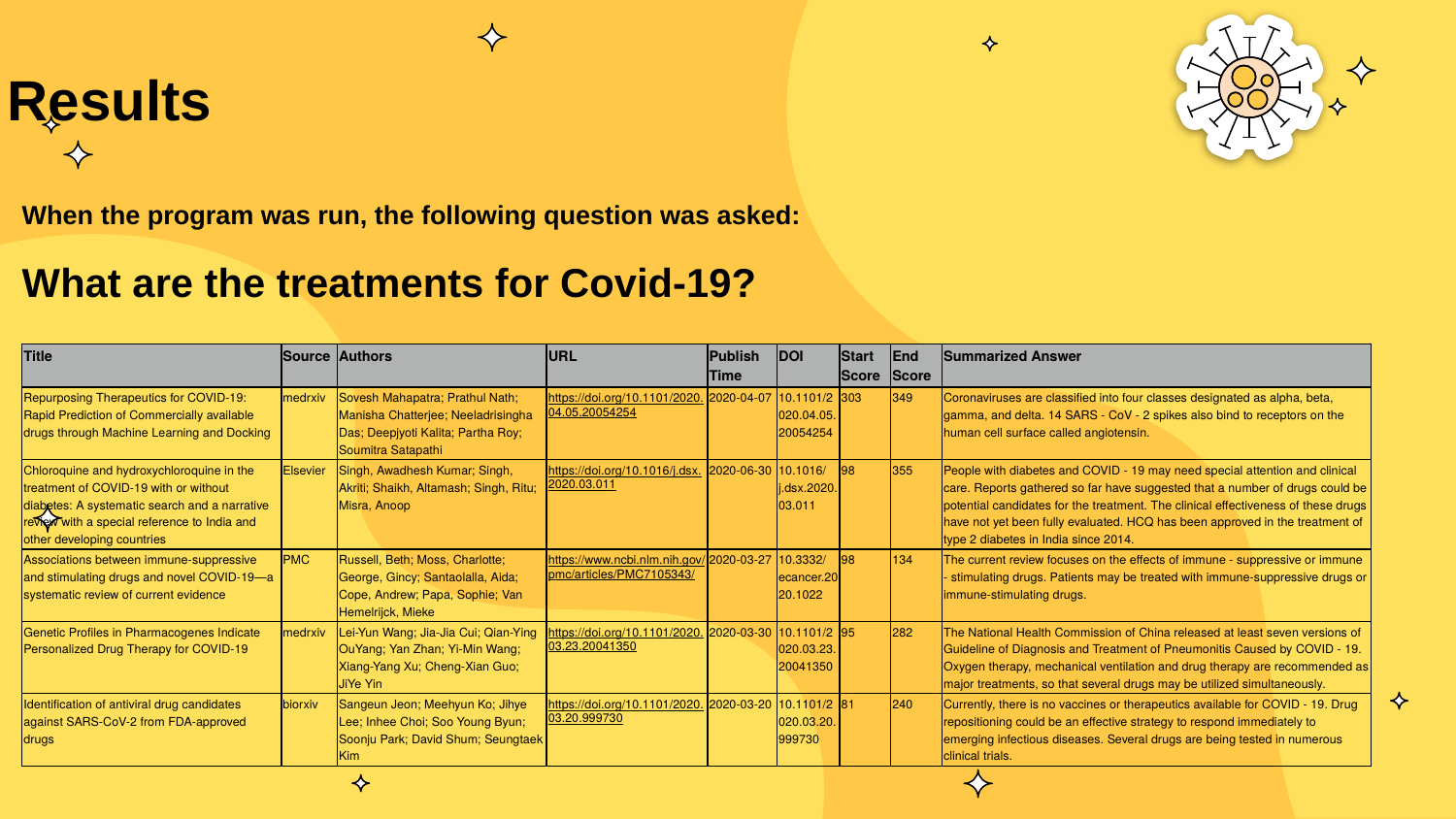

# Results
When the program was run, the following question was asked:

What are the treatments for Covid-19?

| Title | Source | Authors | URL | Publish Time | DOI | Start Score | End Score | Summarized Answer |
| --- | --- | --- | --- | --- | --- | --- | --- | --- |
| Repurposing Therapeutics for COVID-19: Rapid Prediction of Commercially available drugs through Machine Learning and Docking | medrxiv | Sovesh Mahapatra; Prathul Nath; Manisha Chatterjee; Neeladrisingha Das; Deepjyoti Kalita; Partha Roy; Soumitra Satapathi | https://doi.org/10.1101/2020.04.05.20054254 | 2020-04-07 | 10.1101/2020.04.05.20054254 | 303 | 349 | Coronaviruses are classified into four classes designated as alpha, beta, gamma, and delta. 14 SARS - CoV - 2 spikes also bind to receptors on the human cell surface called angiotensin. |
| Chloroquine and hydroxychloroquine in the treatment of COVID-19 with or without diabetes: A systematic search and a narrative review with a special reference to India and other developing countries | Elsevier | Singh, Awadhesh Kumar; Singh, Akriti; Shaikh, Altamash; Singh, Ritu; Misra, Anoop | https://doi.org/10.1016/j.dsx.2020.03.011 | 2020-06-30 | 10.1016/j.dsx.2020.03.011 | 98 | 355 | People with diabetes and COVID - 19 may need special attention and clinical care. Reports gathered so far have suggested that a number of drugs could be potential candidates for the treatment. The clinical effectiveness of these drugs have not yet been fully evaluated. HCQ has been approved in the treatment of type 2 diabetes in India since 2014. |
| Associations between immune-suppressive and stimulating drugs and novel COVID-19—a systematic review of current evidence | PMC | Russell, Beth; Moss, Charlotte; George, Gincy; Santaolalla, Aida; Cope, Andrew; Papa, Sophie; Van Hemelrijck, Mieke | https://www.ncbi.nlm.nih.gov/pmc/articles/PMC7105343/ | 2020-03-27 | 10.3332/ecancer.2020.1022 | 98 | 134 | The current review focuses on the effects of immune - suppressive or immune - stimulating drugs. Patients may be treated with immune-suppressive drugs or immune-stimulating drugs. |
| Genetic Profiles in Pharmacogenes Indicate Personalized Drug Therapy for COVID-19 | medrxiv | Lei-Yun Wang; Jia-Jia Cui; Qian-Ying OuYang; Yan Zhan; Yi-Min Wang; Xiang-Yang Xu; Cheng-Xian Guo; JiYe Yin | https://doi.org/10.1101/2020.03.23.20041350 | 2020-03-30 | 10.1101/2020.03.23.20041350 | 95 | 282 | The National Health Commission of China released at least seven versions of Guideline of Diagnosis and Treatment of Pneumonitis Caused by COVID - 19. Oxygen therapy, mechanical ventilation and drug therapy are recommended as major treatments, so that several drugs may be utilized simultaneously. |
| Identification of antiviral drug candidates against SARS-CoV-2 from FDA-approved drugs | biorxiv | Sangeun Jeon; Meehyun Ko; Jihye Lee; Inhee Choi; Soo Young Byun; Soonju Park; David Shum; Seungtaek Kim | https://doi.org/10.1101/2020.03.20.999730 | 2020-03-20 | 10.1101/2020.03.20.999730 | 81 | 240 | Currently, there is no vaccines or therapeutics available for COVID - 19. Drug repositioning could be an effective strategy to respond immediately to emerging infectious diseases. Several drugs are being tested in numerous clinical trials. |